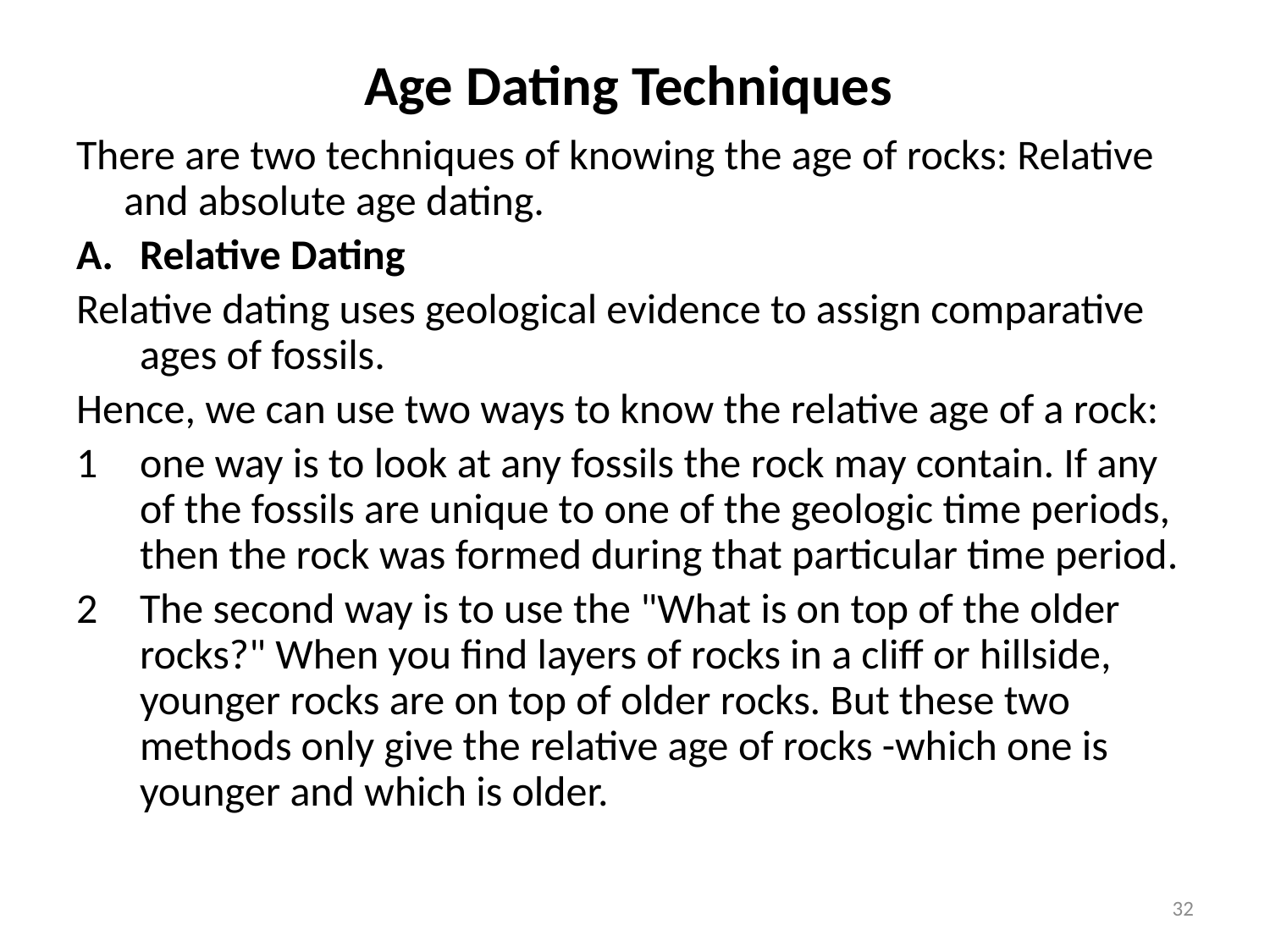

# Age Dating Techniques
There are two techniques of knowing the age of rocks: Relative and absolute age dating.
Relative Dating
Relative dating uses geological evidence to assign comparative ages of fossils.
Hence, we can use two ways to know the relative age of a rock:
one way is to look at any fossils the rock may contain. If any of the fossils are unique to one of the geologic time periods, then the rock was formed during that particular time period.
The second way is to use the "What is on top of the older rocks?" When you find layers of rocks in a cliff or hillside, younger rocks are on top of older rocks. But these two methods only give the relative age of rocks -which one is younger and which is older.
32